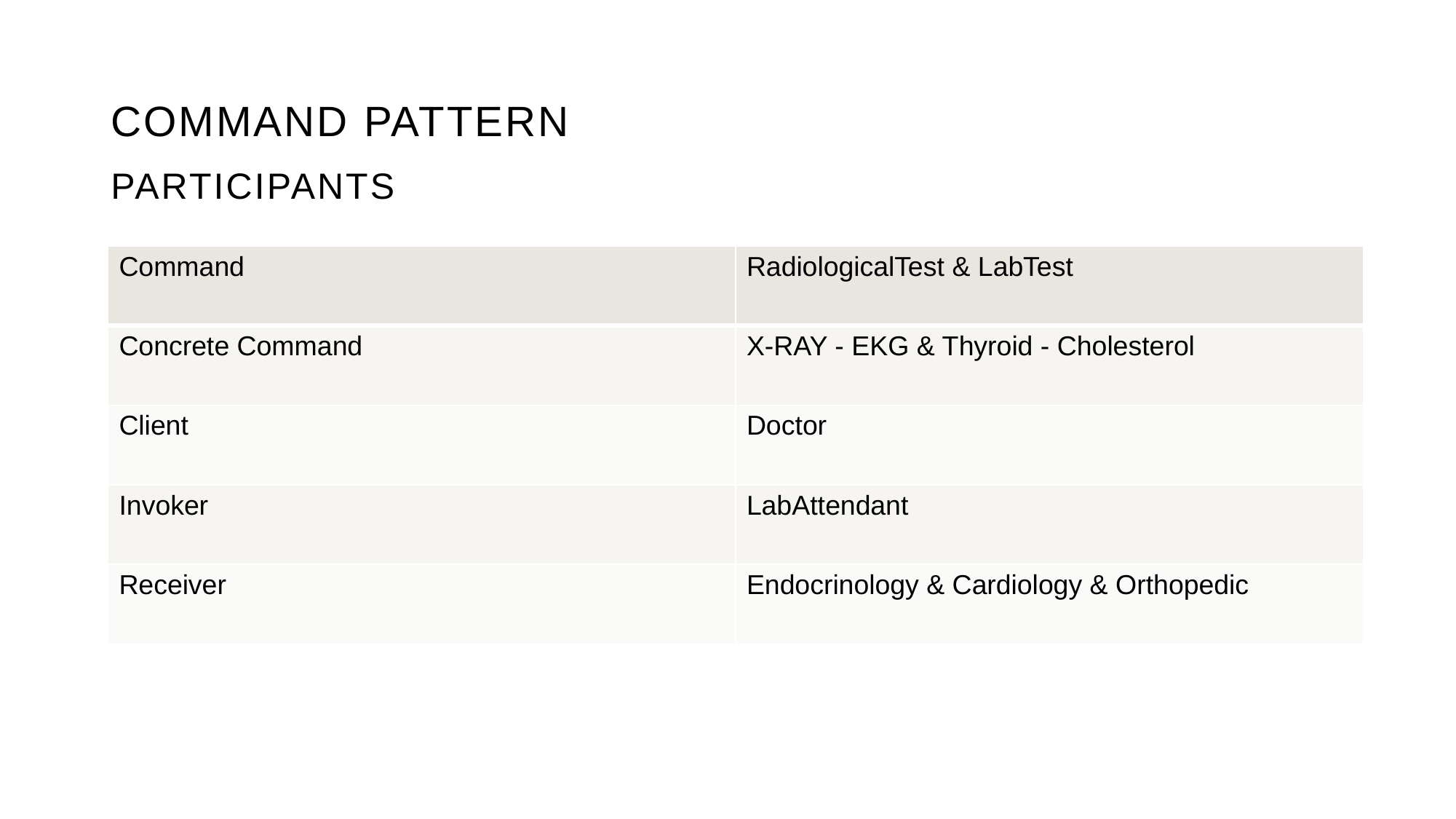

# Command Pattern
participants
| Command | RadiologicalTest & LabTest |
| --- | --- |
| Concrete Command | X-RAY - EKG & Thyroid - Cholesterol |
| Client | Doctor |
| Invoker | LabAttendant |
| Receiver | Endocrinology & Cardiology & Orthopedic |